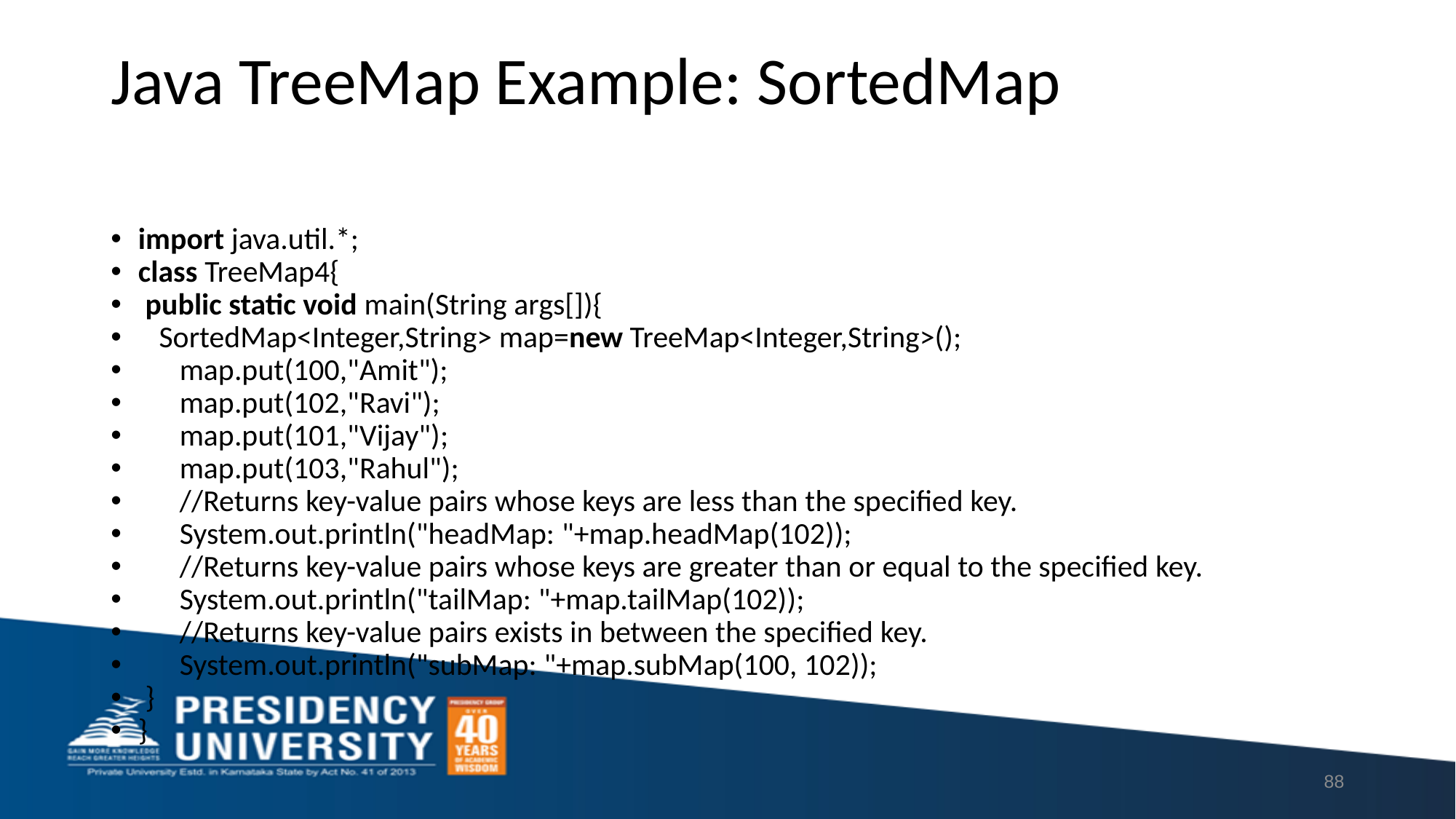

# Java TreeMap Example: SortedMap
import java.util.*;
class TreeMap4{
 public static void main(String args[]){
   SortedMap<Integer,String> map=new TreeMap<Integer,String>();
      map.put(100,"Amit");
      map.put(102,"Ravi");
      map.put(101,"Vijay");
      map.put(103,"Rahul");
      //Returns key-value pairs whose keys are less than the specified key.
      System.out.println("headMap: "+map.headMap(102));
      //Returns key-value pairs whose keys are greater than or equal to the specified key.
      System.out.println("tailMap: "+map.tailMap(102));
      //Returns key-value pairs exists in between the specified key.
      System.out.println("subMap: "+map.subMap(100, 102));
 }
}

88